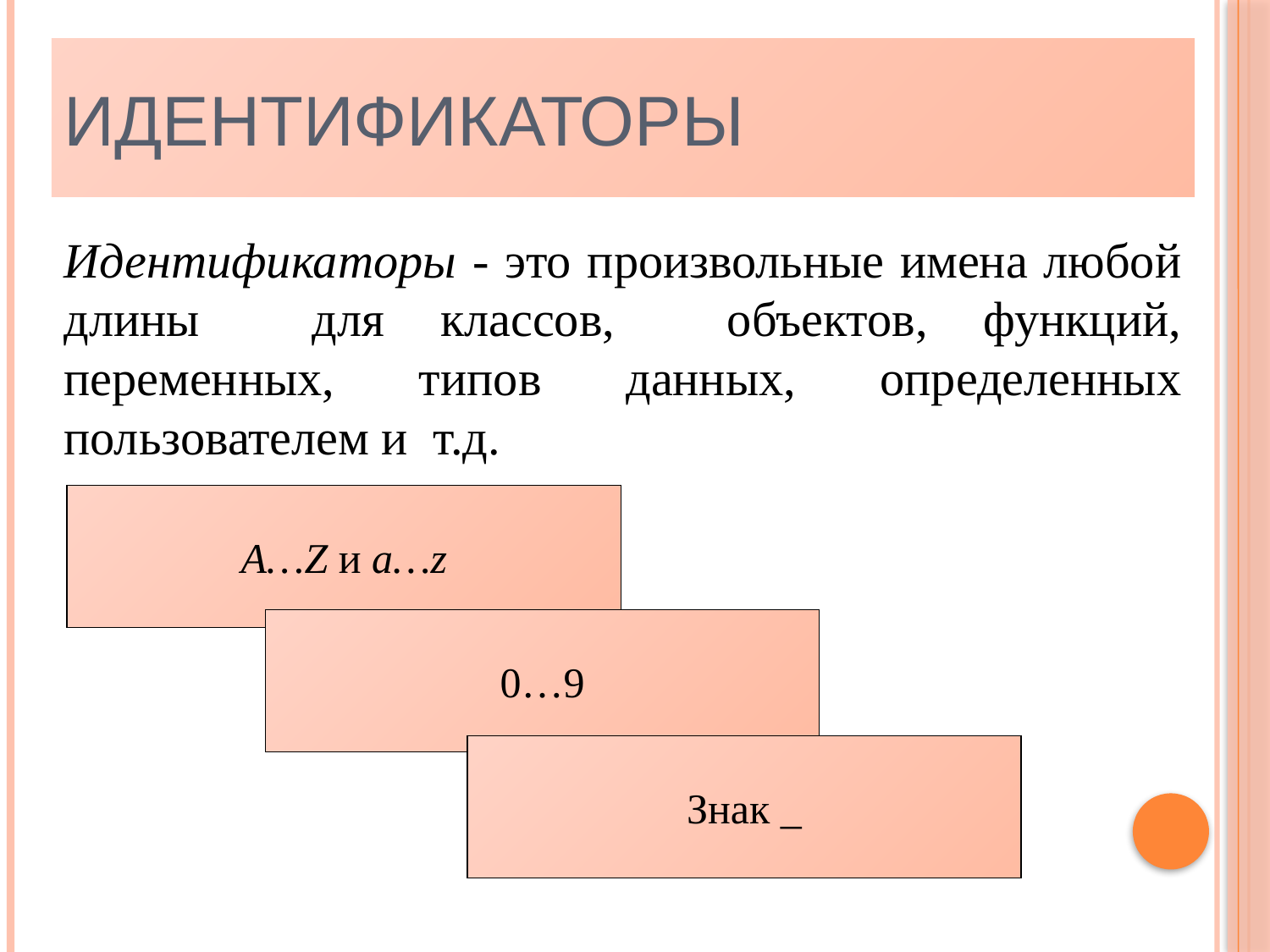

# Идентификаторы
Идентификаторы - это произвольные имена любой длины  для классов,  объектов, функций, переменных, типов данных, определенных пользователем и  т.д.
A…Z и a…z
0…9
Знак _